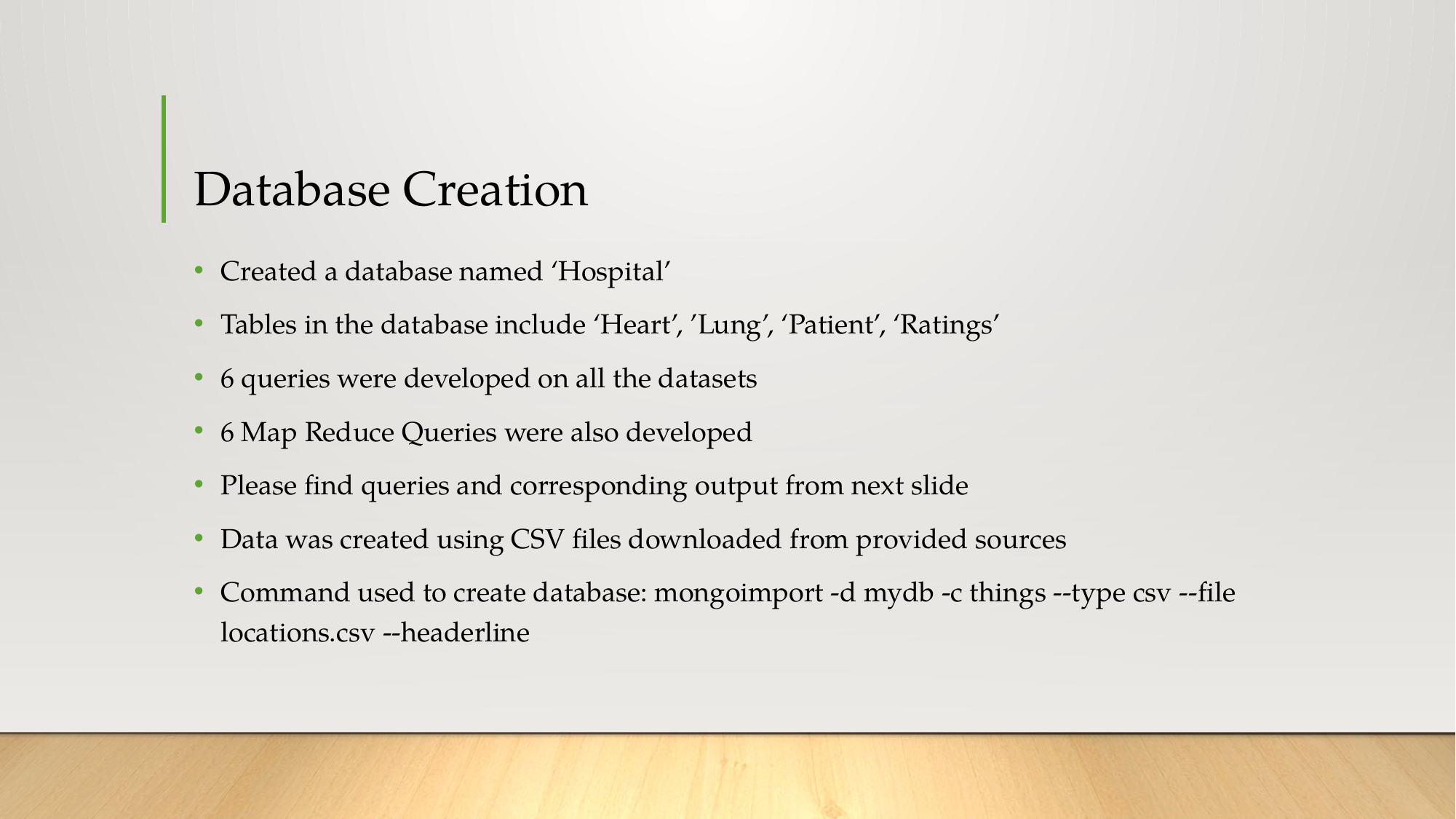

# Database Creation
Created a database named ‘Hospital’
Tables in the database include ‘Heart’, ’Lung’, ‘Patient’, ‘Ratings’
6 queries were developed on all the datasets
6 Map Reduce Queries were also developed
Please find queries and corresponding output from next slide
Data was created using CSV files downloaded from provided sources
Command used to create database: mongoimport -d mydb -c things --type csv --file locations.csv --headerline